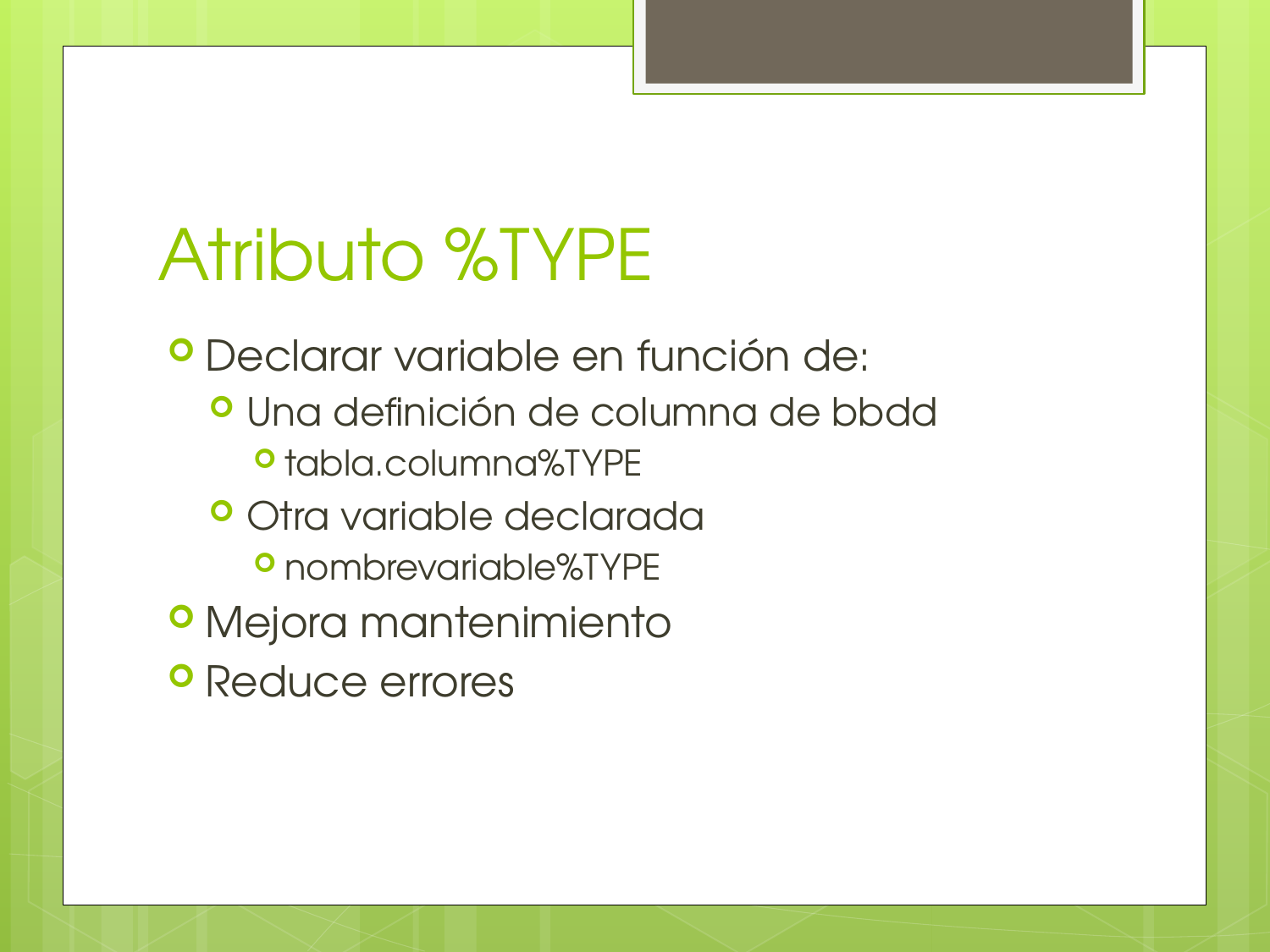

# Atributo %TYPE
Declarar variable en función de:
Una definición de columna de bbdd
tabla.columna%TYPE
Otra variable declarada
nombrevariable%TYPE
Mejora mantenimiento
Reduce errores